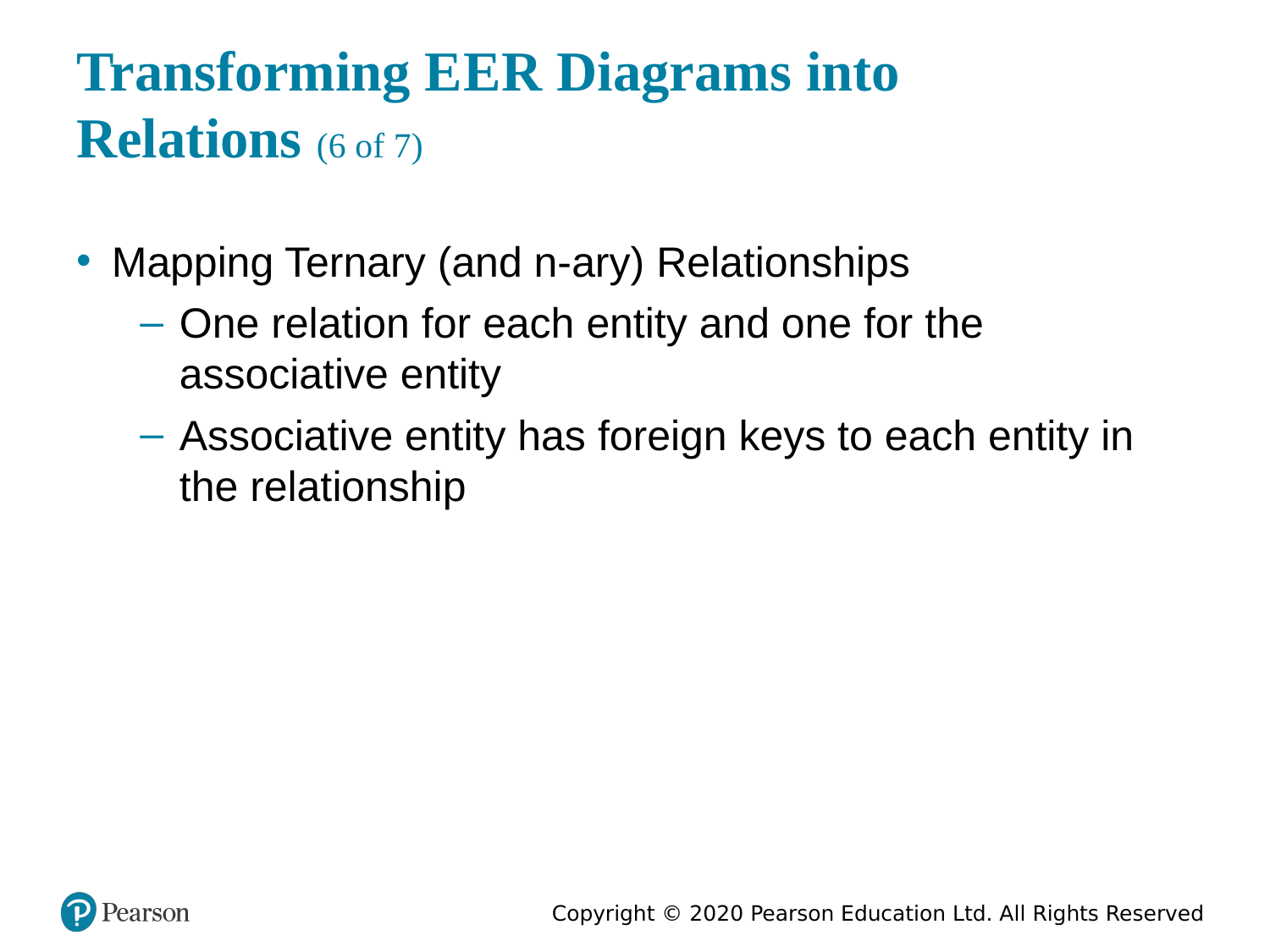

# Transforming E E R Diagrams into Relations (6 of 7)
Mapping Ternary (and n-ary) Relationships
One relation for each entity and one for the associative entity
Associative entity has foreign keys to each entity in the relationship